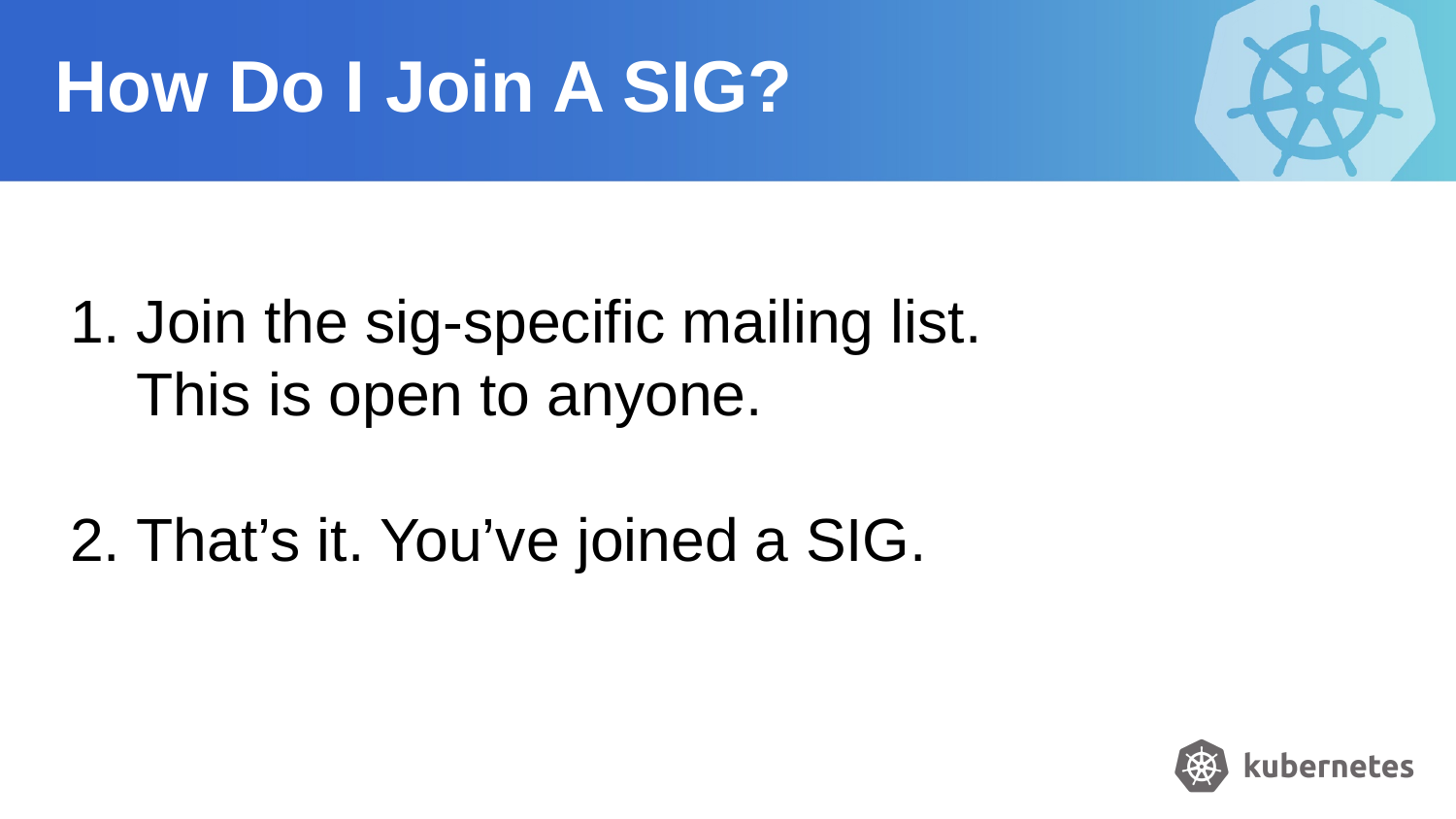

How Do I Join A SIG?

Join the sig-specific mailing list.
This is open to anyone.

That’s it. You’ve joined a SIG.